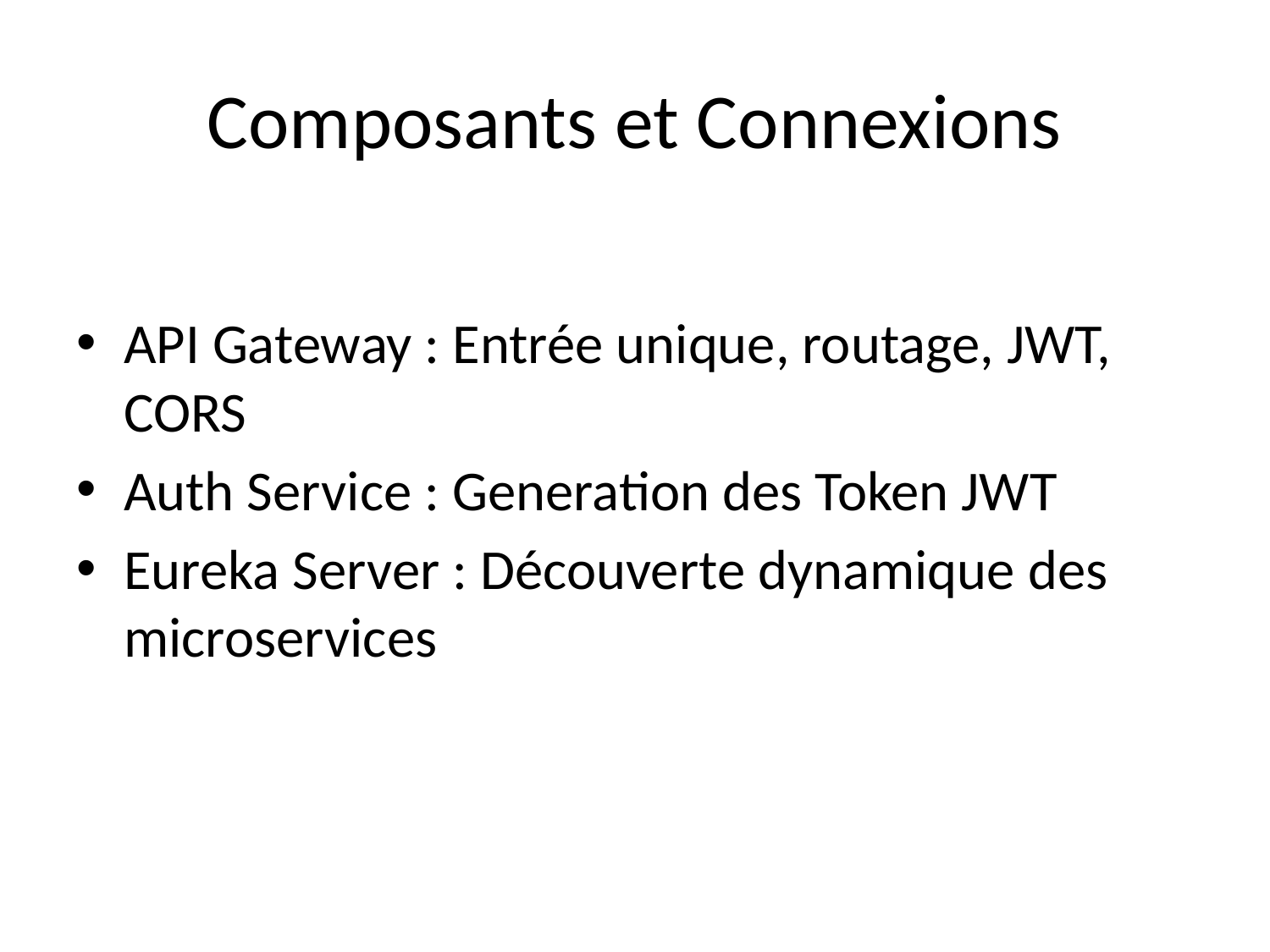

# Composants et Connexions

API Gateway : Entrée unique, routage, JWT, CORS
Auth Service : Generation des Token JWT
Eureka Server : Découverte dynamique des microservices